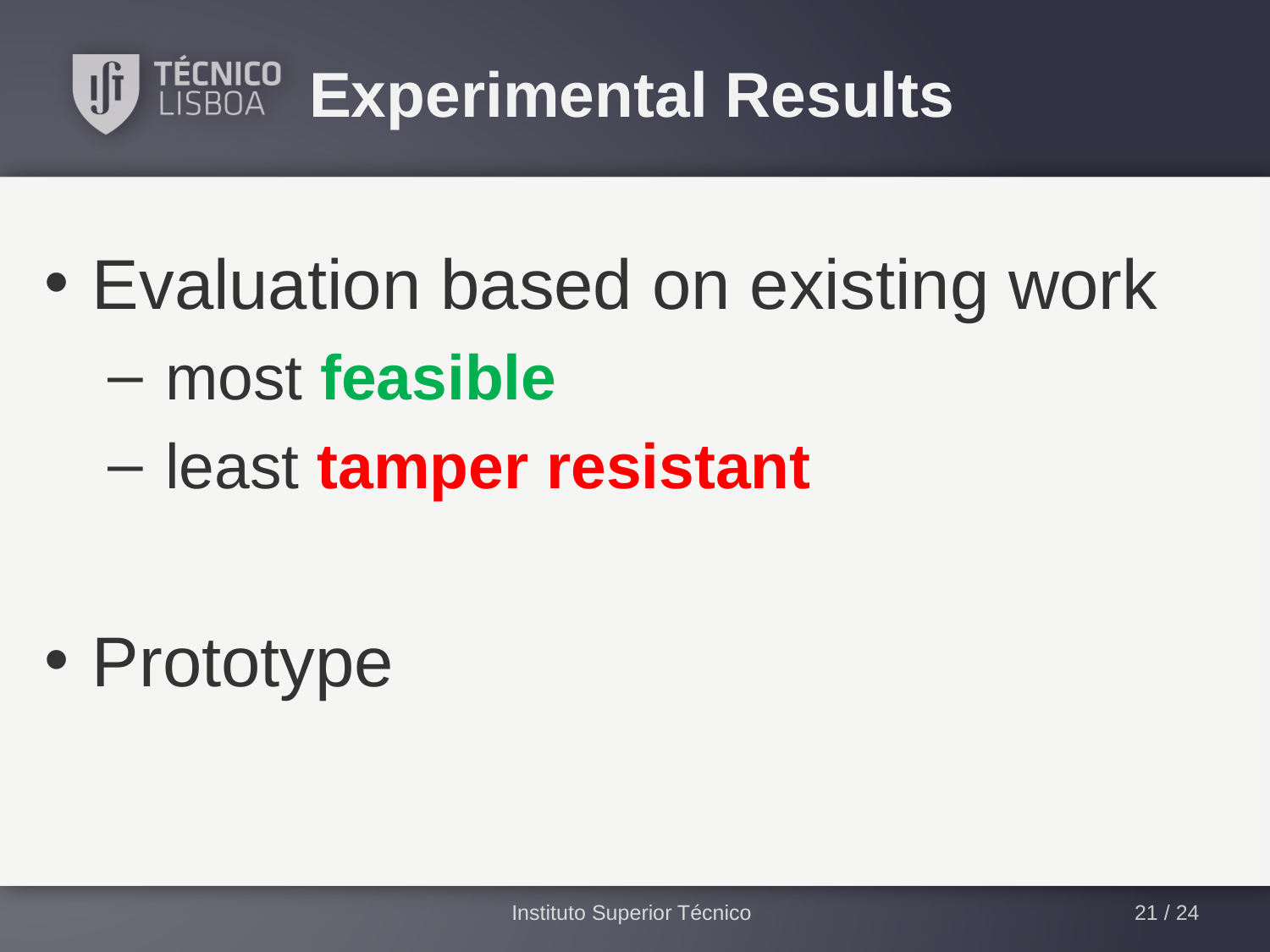

# Experimental Results
Evaluation based on existing work
 most feasible
 least tamper resistant

Prototype
Instituto Superior Técnico
21 / 24